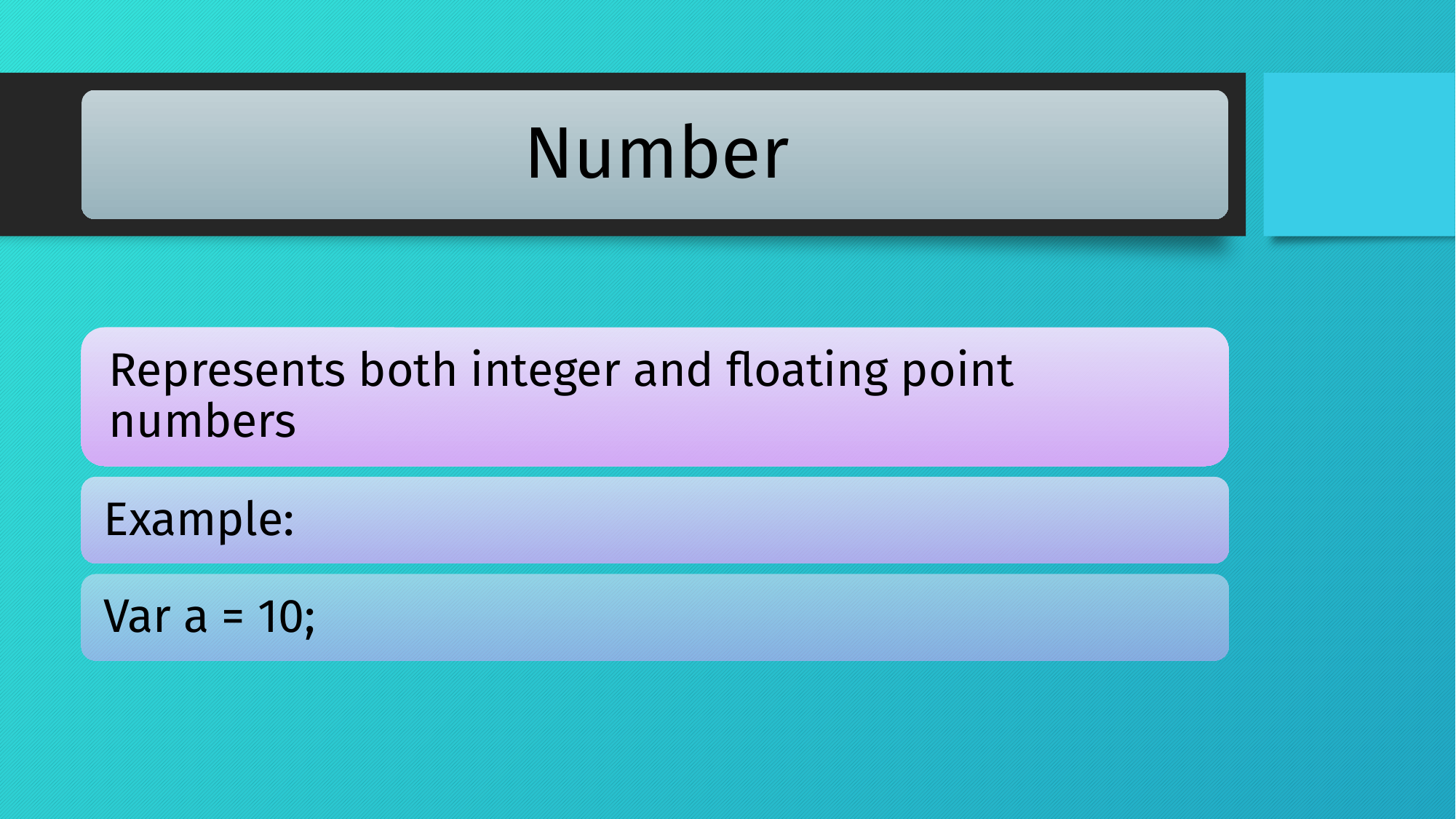

Number
Represents both integer and floating point numbers
Example:
Var a = 10;